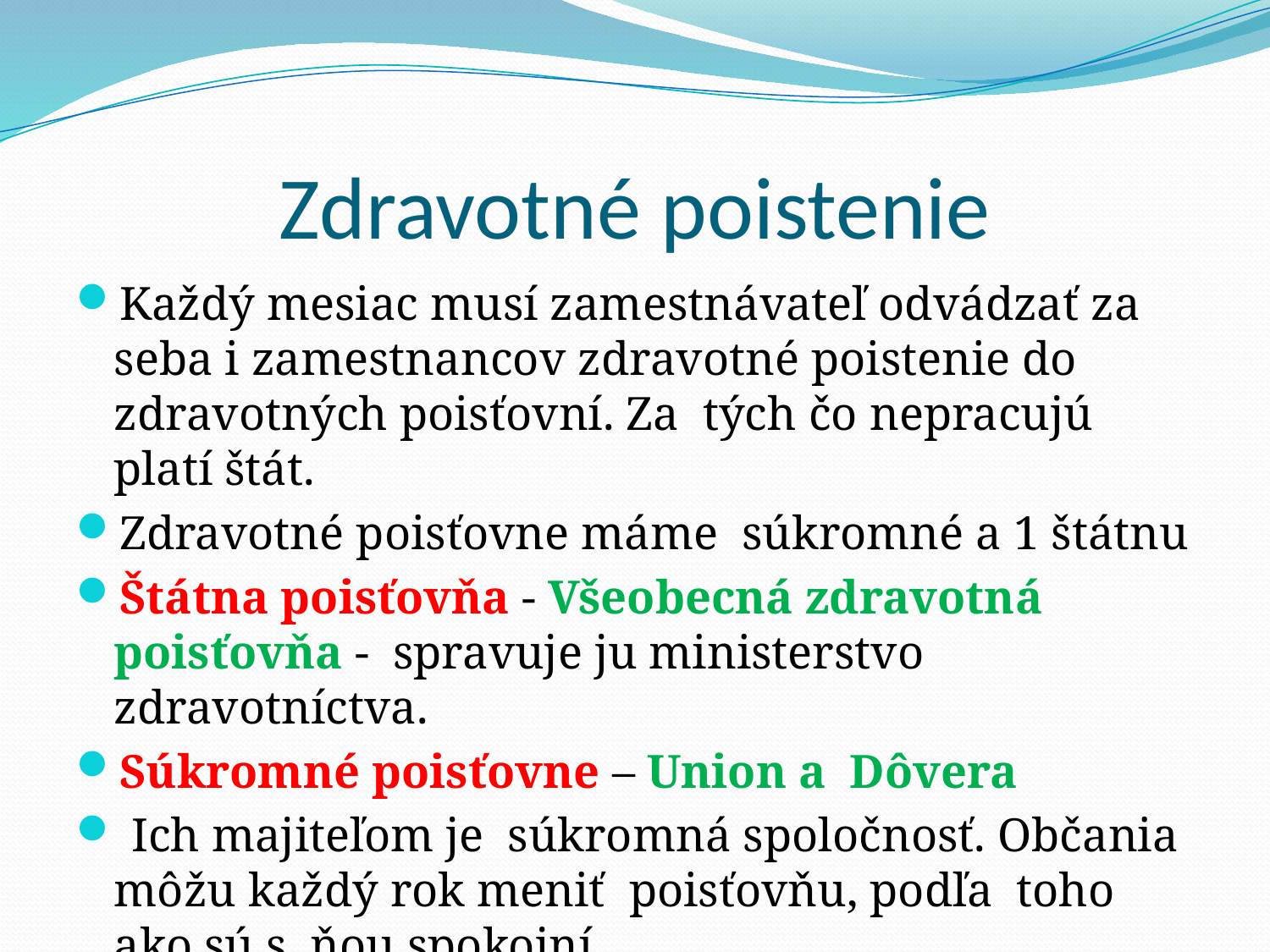

# Zdravotné poistenie
Každý mesiac musí zamestnávateľ odvádzať za  seba i zamestnancov zdravotné poistenie do zdravotných poisťovní. Za  tých čo nepracujú platí štát.
Zdravotné poisťovne máme  súkromné a 1 štátnu
Štátna poisťovňa - Všeobecná zdravotná poisťovňa -  spravuje ju ministerstvo zdravotníctva.
Súkromné poisťovne – Union a  Dôvera
 Ich majiteľom je  súkromná spoločnosť. Občania môžu každý rok meniť  poisťovňu, podľa  toho ako sú s  ňou spokojní.